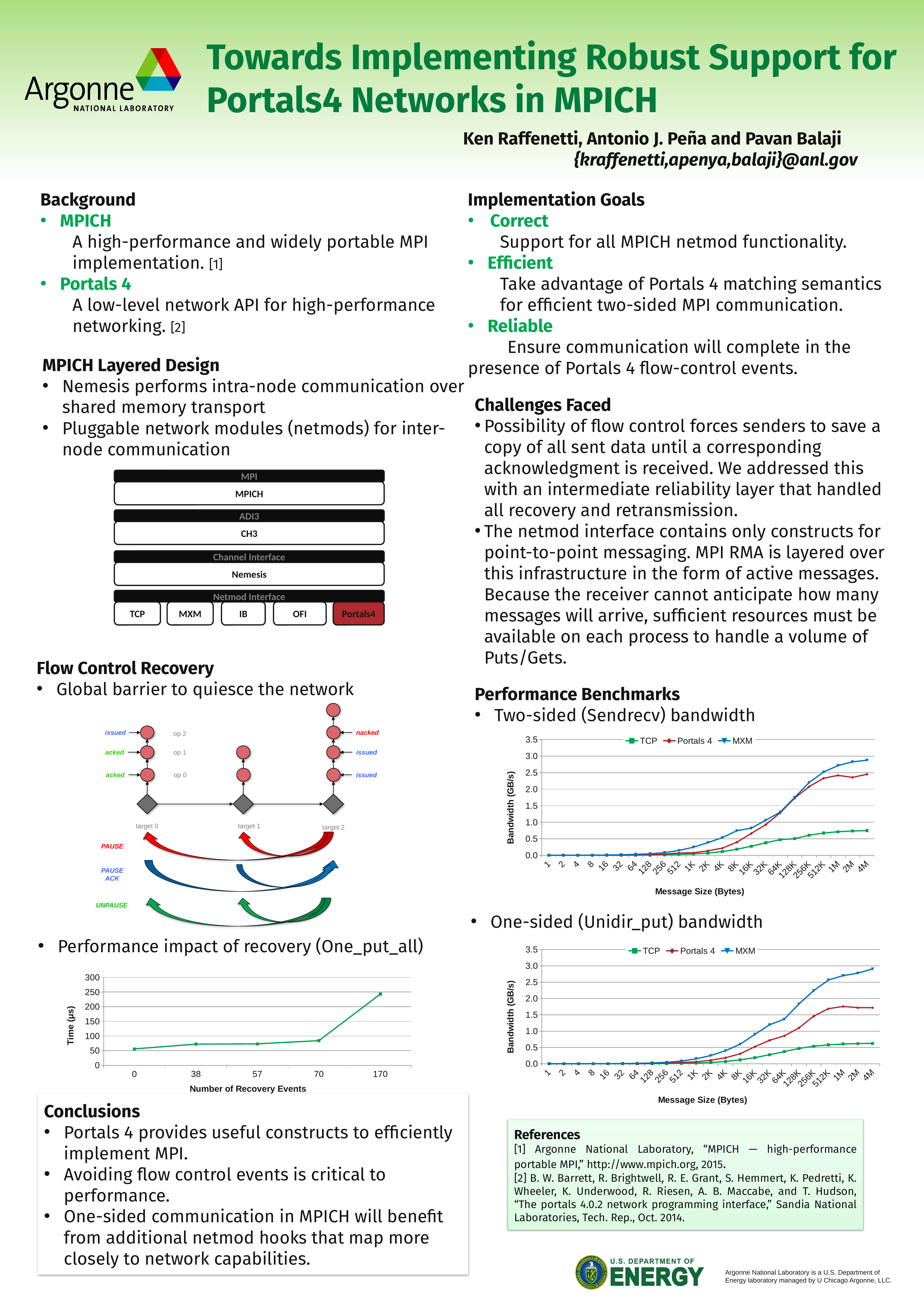

Towards Implementing Robust Support for Portals4 Networks in MPICH
Ken Raffenetti, Antonio J. Peña and Pavan Balaji	{kraffenetti,apenya,balaji}@anl.gov
Background
MPICH
A high-performance and widely portable MPI implementation. [1]
Portals 4
A low-level network API for high-performance networking. [2]
Implementation Goals
Correct
Support for all MPICH netmod functionality.
Efficient
Take advantage of Portals 4 matching semantics for efficient two-sided MPI communication.
Reliable
	Ensure communication will complete in the 	presence of Portals 4 flow-control events.
MPICH Layered Design
Nemesis performs intra-node communication over shared memory transport
Pluggable network modules (netmods) for inter-node communication
Challenges Faced
Possibility of flow control forces senders to save a copy of all sent data until a corresponding acknowledgment is received. We addressed this with an intermediate reliability layer that handled all recovery and retransmission.
The netmod interface contains only constructs for point-to-point messaging. MPI RMA is layered over this infrastructure in the form of active messages. Because the receiver cannot anticipate how many messages will arrive, sufficient resources must be available on each process to handle a volume of Puts/Gets.
MPI
MPICH
ADI3
CH3
Channel Interface
Nemesis
Netmod Interface
TCP
MXM
IB
OFI
Portals4
Flow Control Recovery
Global barrier to quiesce the network
Performance Benchmarks
Two-sided (Sendrecv) bandwidth

issued
nacked
op 2

### Chart

| Category | TCP | Portals 4 | MXM |
|---|---|---|---|
| 1 | 5.859375e-05 | 0.00013671875 | 0.000498046875 |
| 2 | 0.000107421875 | 0.0002734375 | 0.001005859375 |
| 4 | 0.000224609375 | 0.000546875 | 0.00201171875 |
| 8 | 0.000439453125 | 0.001103515625 | 0.004033203125 |
| 16 | 0.0008984375 | 0.002265625 | 0.0079296875 |
| 32 | 0.0017578125 | 0.0045703125 | 0.015625 |
| 64 | 0.00349609375 | 0.009287109375 | 0.029033203125 |
| 128 | 0.006943359375 | 0.018671875 | 0.0446484375 |
| 256 | 0.01369140625 | 0.03501953125 | 0.08078125 |
| 512 | 0.026513671875 | 0.070458984375 | 0.14654296875 |
| 1K | 0.0419140625 | 0.0755078125 | 0.24580078125 |
| 2K | 0.06775390625 | 0.1359765625 | 0.383623046875 |
| 4K | 0.112060546875 | 0.216103515625 | 0.53431640625 |
| 8K | 0.182841796875 | 0.395947265625 | 0.743681640625 |
| 16K | 0.273388671875 | 0.660830078125 | 0.820009765625 |
| 32K | 0.37982421875 | 0.928583984375 | 1.061591796874999 |
| 64K | 0.47302734375 | 1.284677734375 | 1.307421875 |
| 128K | 0.502001953125 | 1.729921875 | 1.751015625 |
| 256K | 0.605517578125 | 2.076513671875 | 2.201201171875 |
| 512K | 0.67287109375 | 2.329873046875 | 2.518369140625 |
| 1M | 0.71271484375 | 2.41873046875 | 2.7141796875 |
| 2M | 0.734013671875 | 2.357138671875 | 2.826435546875 |
| 4M | 0.7462890625 | 2.451611328125 | 2.876884765625 |

acked
op 1
issued

acked
op 0
issued

target 0
target 1
target 2
PAUSE

PAUSE ACK

UNPAUSE
One-sided (Unidir_put) bandwidth
Performance impact of recovery (One_put_all)

### Chart

| Category | TCP | Portals 4 | MXM |
|---|---|---|---|
| 1 | 2.9296875e-05 | 7.8125e-05 | 0.000205078125 |
| 2 | 4.8828125e-05 | 0.00015625 | 0.000439453125 |
| 4 | 0.000107421875 | 0.00033203125 | 0.000869140625 |
| 8 | 0.000205078125 | 0.0006640625 | 0.0017578125 |
| 16 | 0.000419921875 | 0.00134765625 | 0.00341796875 |
| 32 | 0.000830078125 | 0.0026171875 | 0.006728515625 |
| 64 | 0.00166015625 | 0.00490234375 | 0.01189453125 |
| 128 | 0.003330078125 | 0.0095703125 | 0.02296875 |
| 256 | 0.00662109375 | 0.018564453125 | 0.044404296875 |
| 512 | 0.013193359375 | 0.038359375 | 0.081796875 |
| 1K | 0.0211328125 | 0.05916015625 | 0.15037109375 |
| 2K | 0.0386328125 | 0.108564453125 | 0.25228515625 |
| 4K | 0.06875 | 0.18384765625 | 0.39900390625 |
| 8K | 0.11841796875 | 0.306279296875 | 0.600830078125 |
| 16K | 0.18763671875 | 0.52326171875 | 0.9019140625 |
| 32K | 0.2773046875 | 0.71857421875 | 1.19537109375 |
| 64K | 0.371708984375 | 0.855810546875 | 1.366640625 |
| 128K | 0.470419921875 | 1.09962890625 | 1.834794921875 |
| 256K | 0.535498046875 | 1.458173828125 | 2.240654296875 |
| 512K | 0.580048828125 | 1.687939453125 | 2.566376953125 |
| 1M | 0.604736328125 | 1.75814453125 | 2.70251953125 |
| 2M | 0.617578125 | 1.71998046875 | 2.77708984375 |
| 4M | 0.625615234375 | 1.719833984375 | 2.905380859375 |

### Chart

| Category | Time (us) |
|---|---|
| 0.0 | 56.02 |
| 38.0 | 72.37 |
| 57.0 | 73.21 |
| 70.0 | 84.23 |
| 170.0 | 243.24 |
Conclusions
Portals 4 provides useful constructs to efficiently implement MPI.
Avoiding flow control events is critical to performance.
One-sided communication in MPICH will benefit from additional netmod hooks that map more closely to network capabilities.
References
[1] Argonne National Laboratory, “MPICH — high-performance portable MPI,” http://www.mpich.org, 2015.
[2] B. W. Barrett, R. Brightwell, R. E. Grant, S. Hemmert, K. Pedretti, K. Wheeler, K. Underwood, R. Riesen, A. B. Maccabe, and T. Hudson, “The portals 4.0.2 network programming interface,” Sandia National Laboratories, Tech. Rep., Oct. 2014.